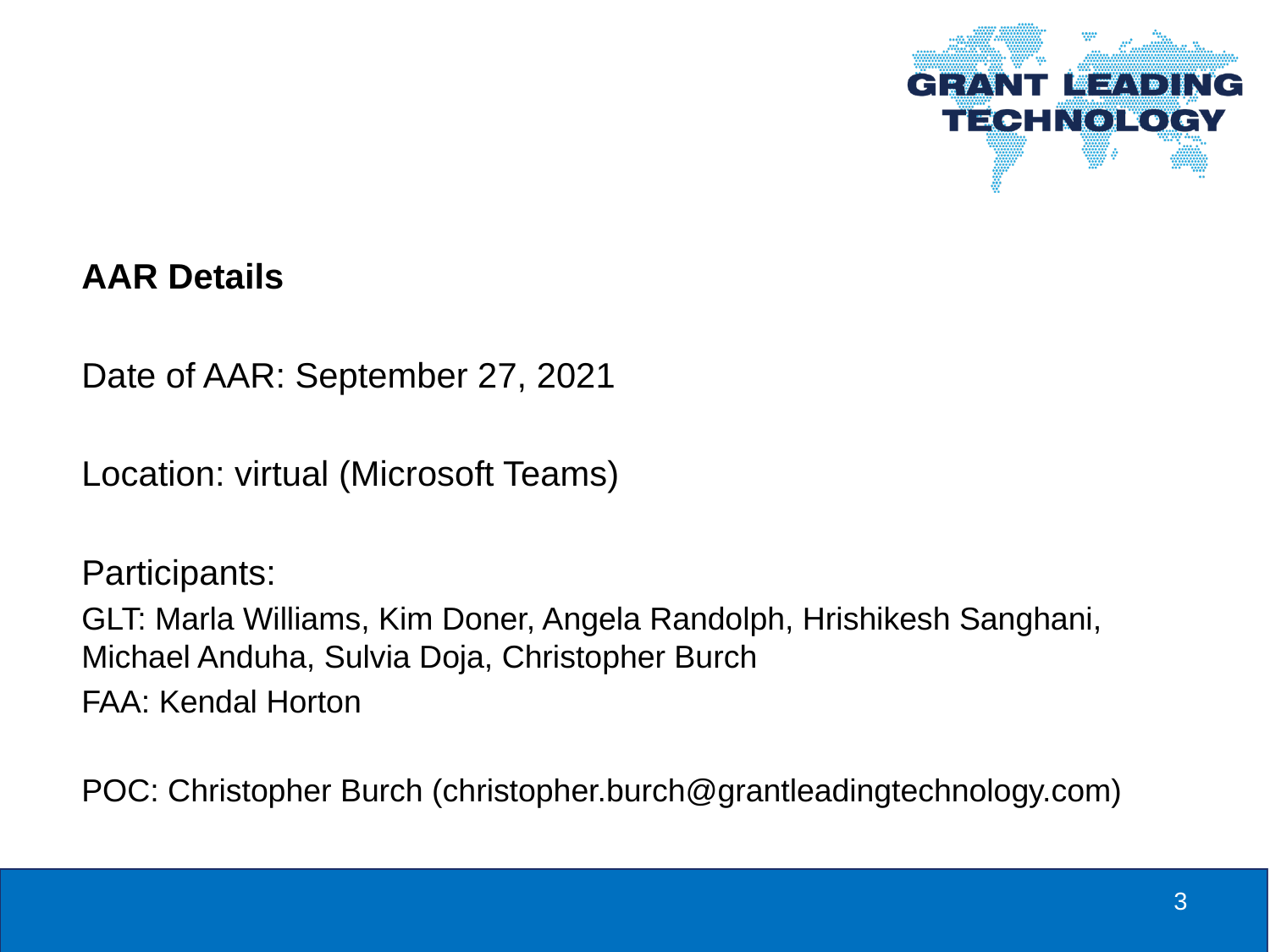

AAR Details

Date of AAR: September 27, 2021

Location: virtual (Microsoft Teams)

Participants:
GLT: Marla Williams, Kim Doner, Angela Randolph, Hrishikesh Sanghani, Michael Anduha, Sulvia Doja, Christopher Burch
FAA: Kendal Horton

POC: Christopher Burch (christopher.burch@grantleadingtechnology.com)